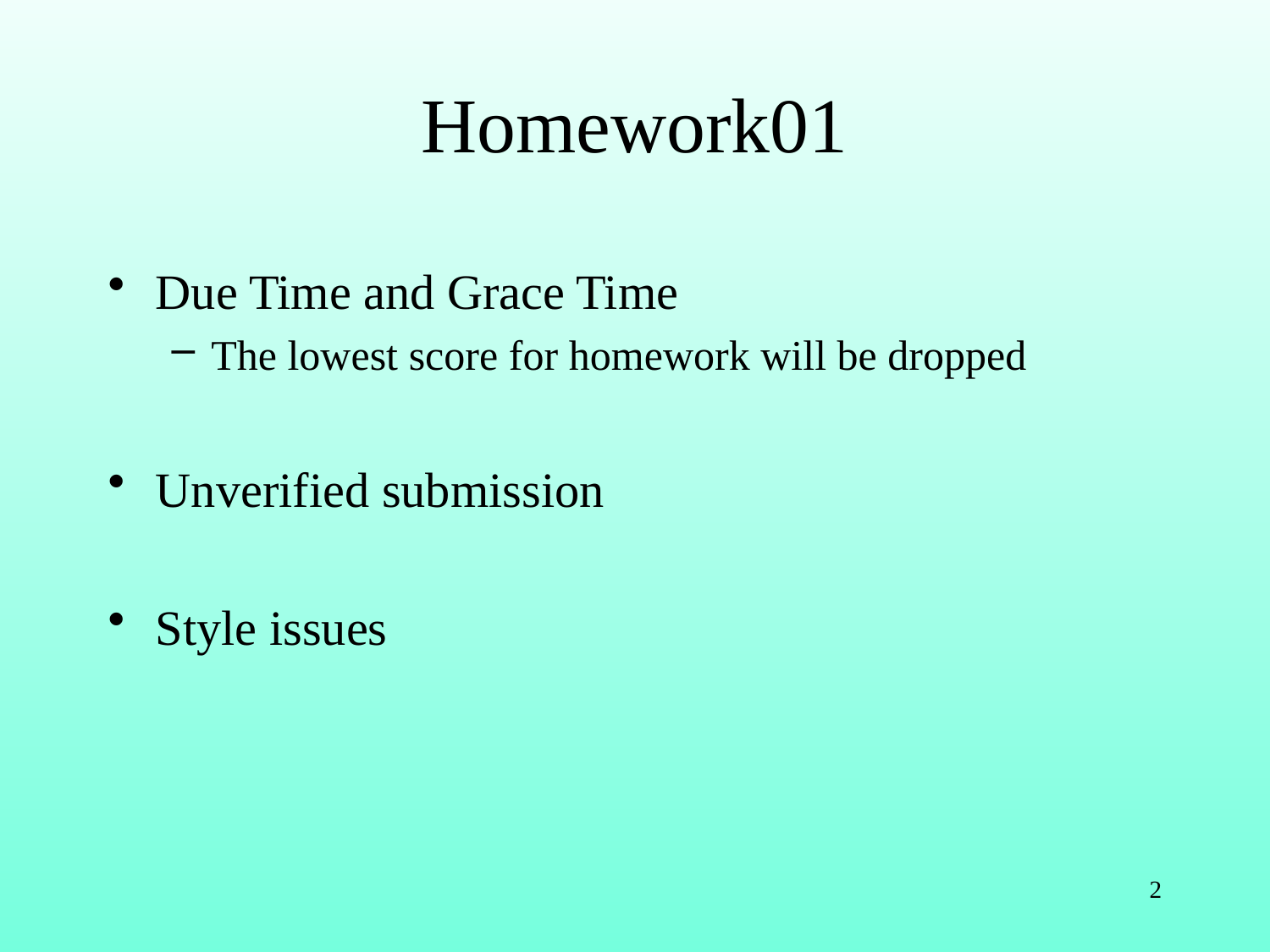

# Homework01
Due Time and Grace Time
The lowest score for homework will be dropped

Unverified submission

Style issues
2